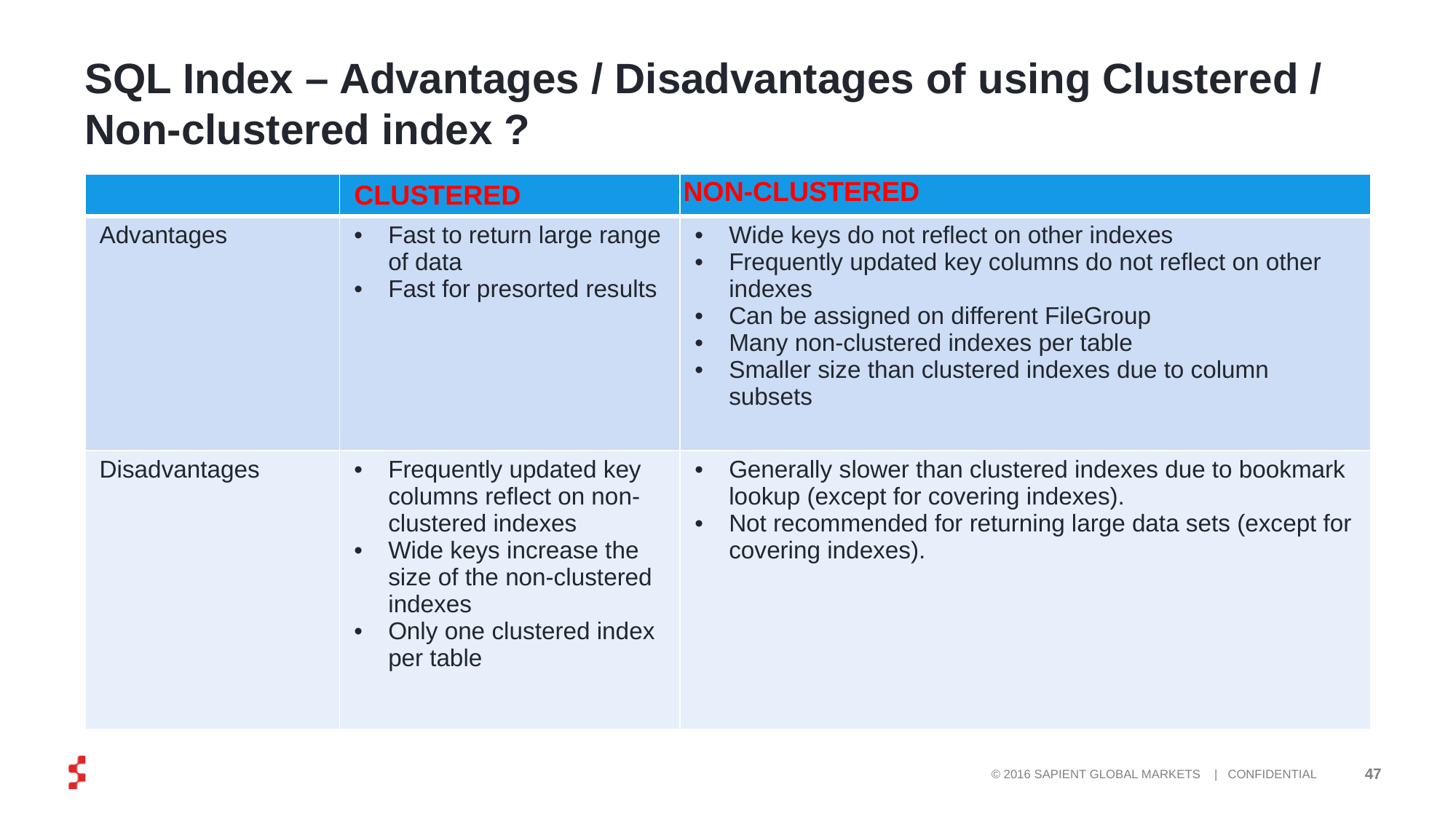

# SQL Index – Advantages / Disadvantages of using Clustered / Non-clustered index ?
|  | CLUSTERED | NON-CLUSTERED |
| --- | --- | --- |
| Advantages | Fast to return large range of data Fast for presorted results | Wide keys do not reflect on other indexes Frequently updated key columns do not reflect on other indexes Can be assigned on different FileGroup Many non-clustered indexes per table Smaller size than clustered indexes due to column subsets |
| Disadvantages | Frequently updated key columns reflect on non-clustered indexes Wide keys increase the size of the non-clustered indexes Only one clustered index per table | Generally slower than clustered indexes due to bookmark lookup (except for covering indexes). Not recommended for returning large data sets (except for covering indexes). |